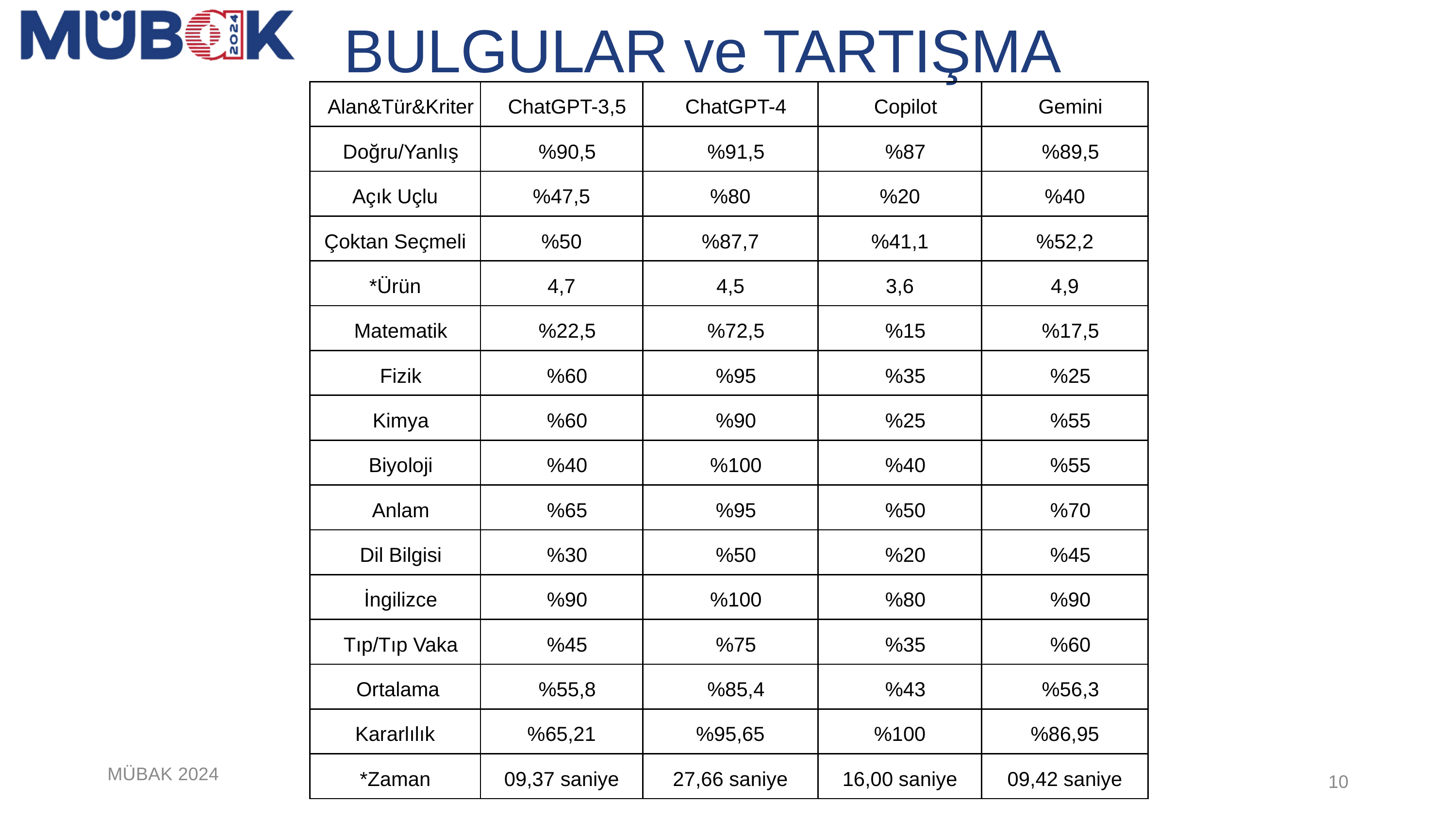

BULGULAR ve TARTIŞMA
| Alan&Tür&Kriter | ChatGPT-3,5 | ChatGPT-4 | Copilot | Gemini |
| --- | --- | --- | --- | --- |
| Doğru/Yanlış | %90,5 | %91,5 | %87 | %89,5 |
| Açık Uçlu | %47,5 | %80 | %20 | %40 |
| Çoktan Seçmeli | %50 | %87,7 | %41,1 | %52,2 |
| \*Ürün | 4,7 | 4,5 | 3,6 | 4,9 |
| Matematik | %22,5 | %72,5 | %15 | %17,5 |
| Fizik | %60 | %95 | %35 | %25 |
| Kimya | %60 | %90 | %25 | %55 |
| Biyoloji | %40 | %100 | %40 | %55 |
| Anlam | %65 | %95 | %50 | %70 |
| Dil Bilgisi | %30 | %50 | %20 | %45 |
| İngilizce | %90 | %100 | %80 | %90 |
| Tıp/Tıp Vaka | %45 | %75 | %35 | %60 |
| Ortalama | %55,8 | %85,4 | %43 | %56,3 |
| Kararlılık | %65,21 | %95,65 | %100 | %86,95 |
| \*Zaman | 09,37 saniye | 27,66 saniye | 16,00 saniye | 09,42 saniye |
MÜBAK 2024
10